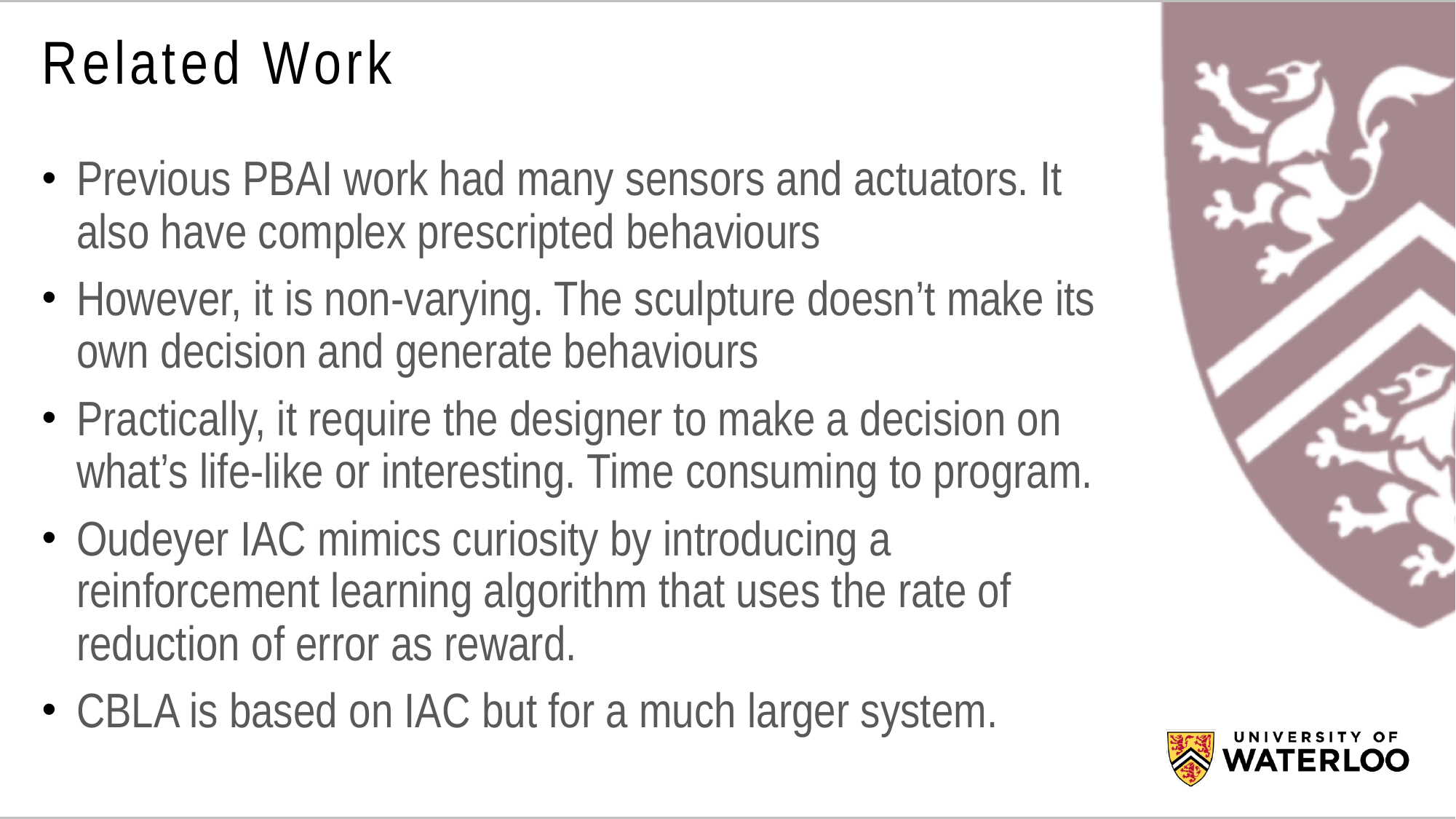

# Related Work
Previous PBAI work had many sensors and actuators. It also have complex prescripted behaviours
However, it is non-varying. The sculpture doesn’t make its own decision and generate behaviours
Practically, it require the designer to make a decision on what’s life-like or interesting. Time consuming to program.
Oudeyer IAC mimics curiosity by introducing a reinforcement learning algorithm that uses the rate of reduction of error as reward.
CBLA is based on IAC but for a much larger system.